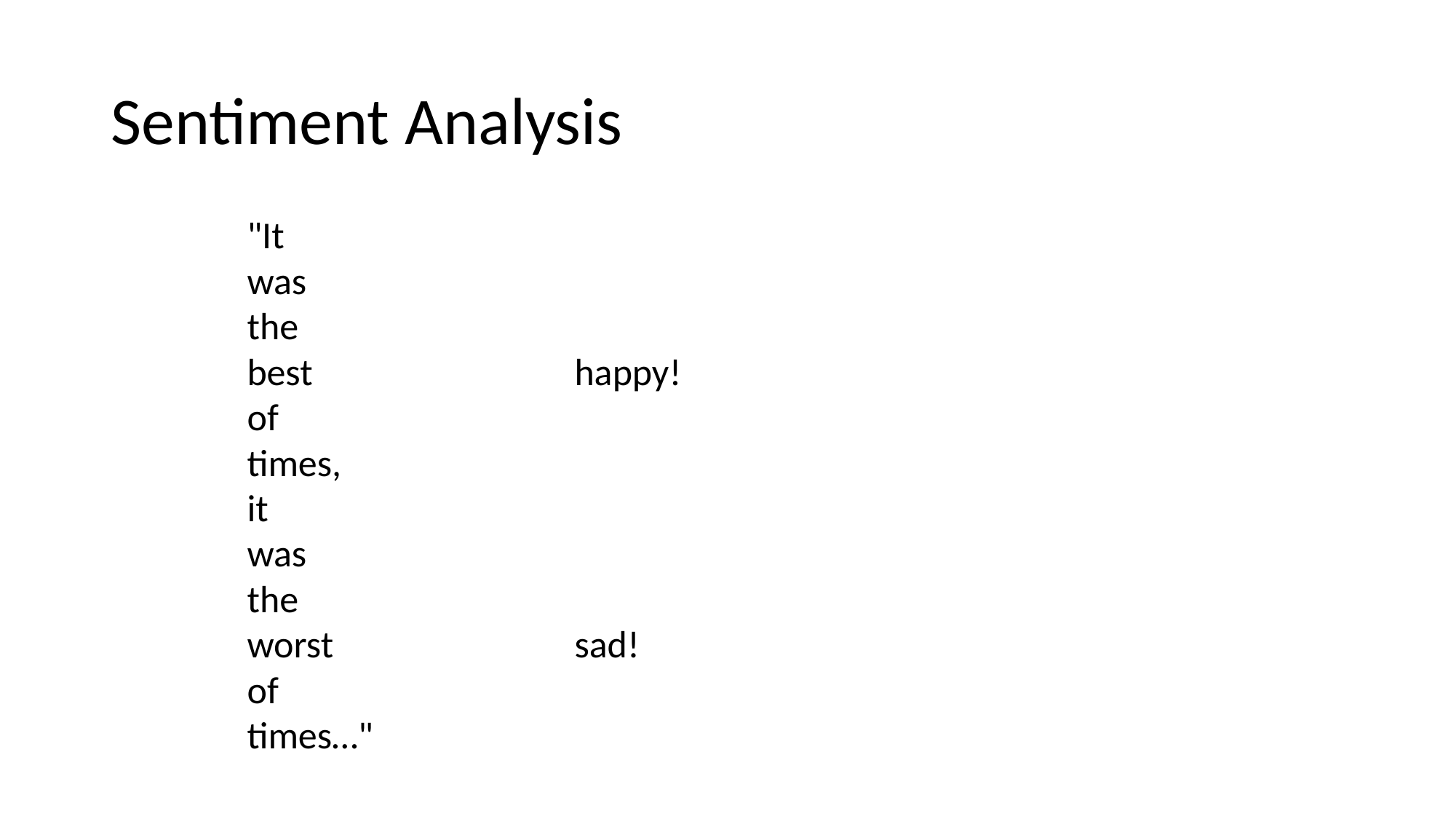

# Sentiment Analysis
"It
was
the
best			happy!
of
times,
it
was
the
worst			sad!
of
times…"